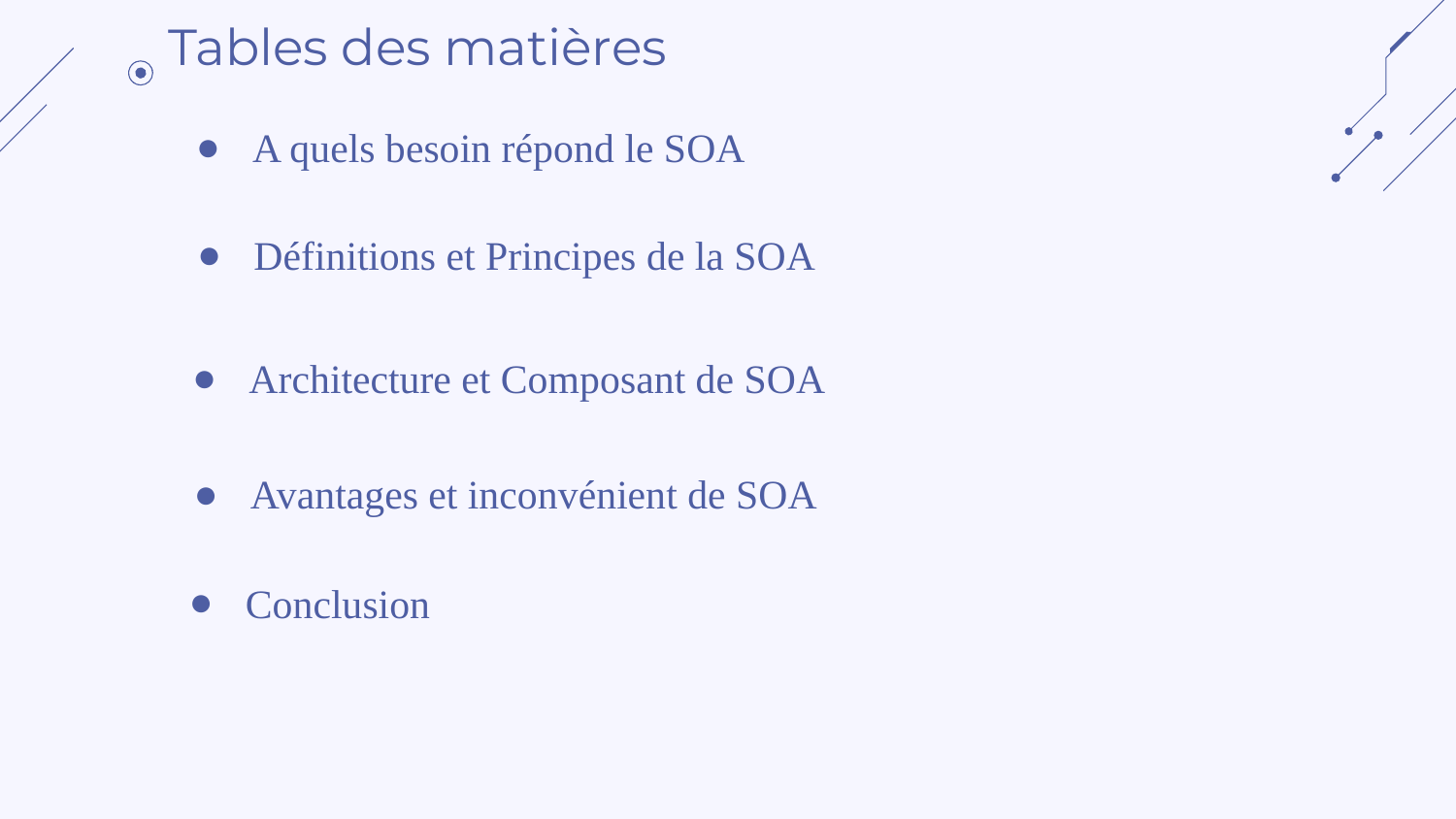

Tables des matières
A quels besoin répond le SOA
Définitions et Principes de la SOA
Architecture et Composant de SOA
Avantages et inconvénient de SOA
Conclusion